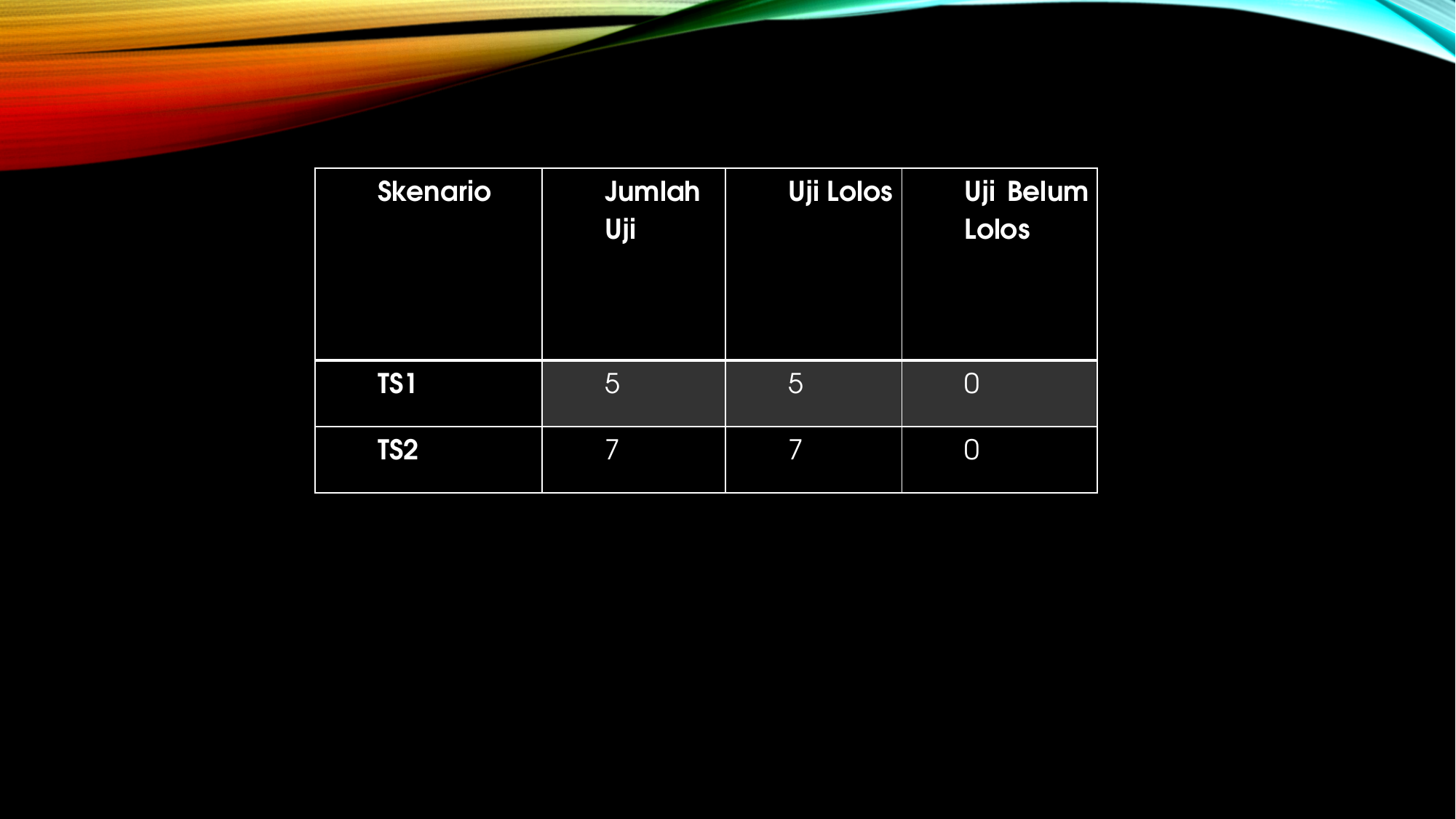

| Skenario | Jumlah Uji | Uji Lolos | Uji Belum Lolos |
| --- | --- | --- | --- |
| TS1 | 5 | 5 | 0 |
| TS2 | 7 | 7 | 0 |